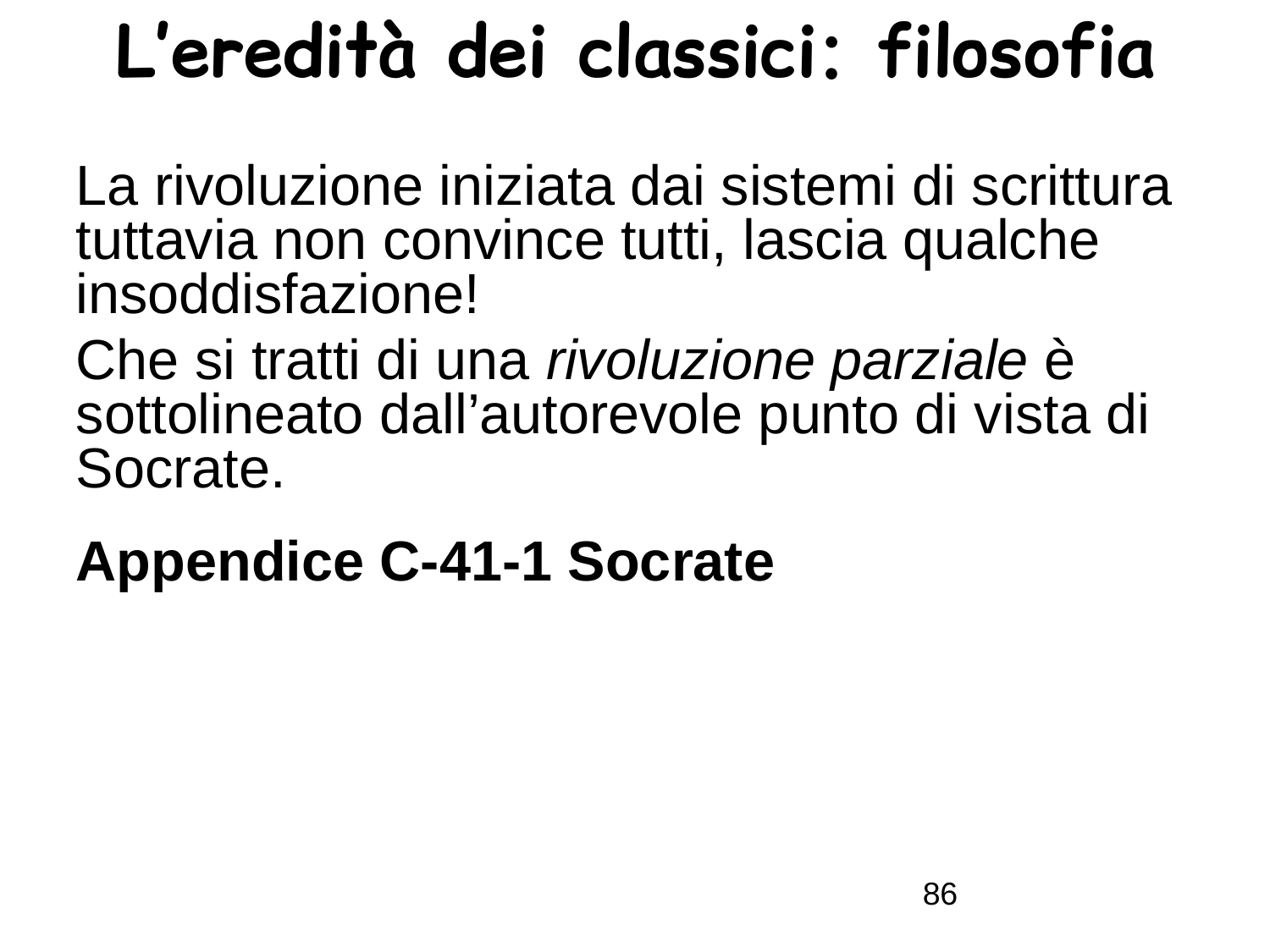

# L’eredità dei classici: filosofia
La rivoluzione iniziata dai sistemi di scrittura  tuttavia non convince tutti, lascia qualche insoddisfazione!
Che si tratti di una rivoluzione parziale è sottolineato dall’autorevole punto di vista di Socrate.

Appendice C-41-1 Socrate

86